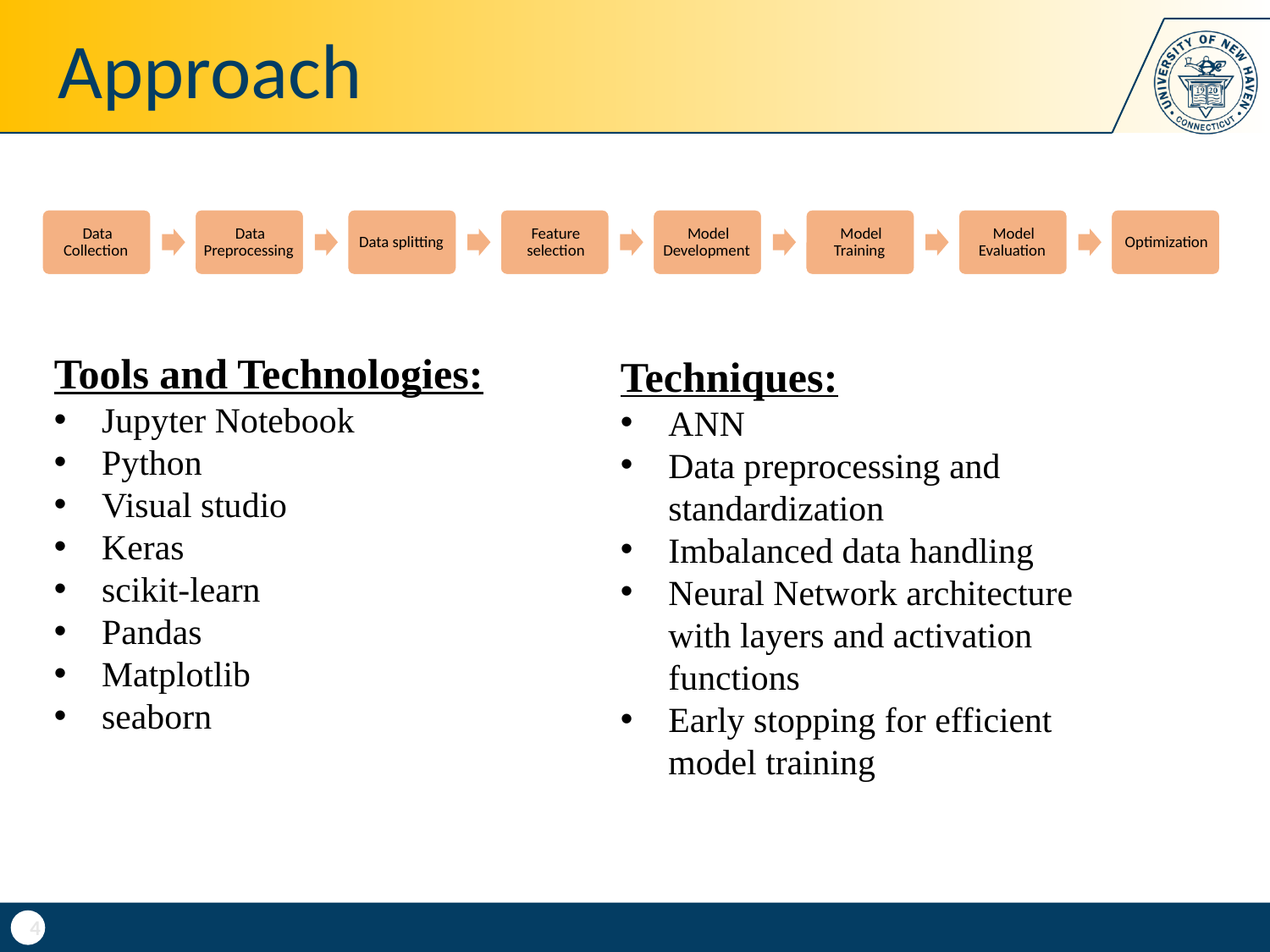

# Approach
Data Collection

Data Preprocessing

Data splitting

Feature selection

Model Development

Model Training

Model Evaluation

Optimization
Tools and Technologies:
Jupyter Notebook
Python
Visual studio
Keras
scikit-learn
Pandas
Matplotlib
seaborn

Techniques:
ANN
Data preprocessing and standardization
Imbalanced data handling
Neural Network architecture with layers and activation functions
Early stopping for efficient model training

4